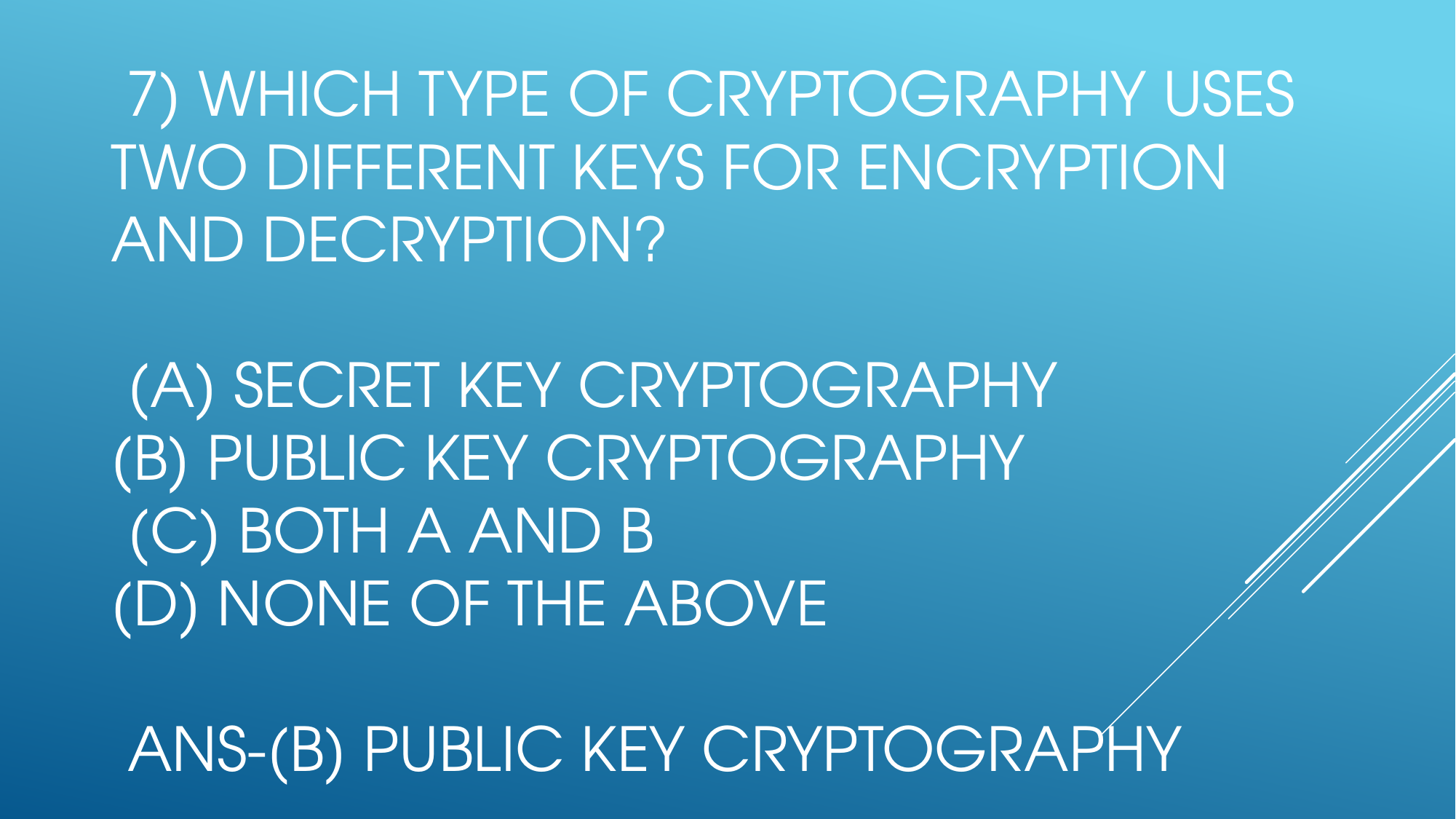

# 7) Which type of cryptography uses two different keys for encryption and decryption? (a) Secret Key Cryptography (b) Public Key Cryptography (c) Both A and B (d) None of the above Ans-(b) Public Key Cryptography